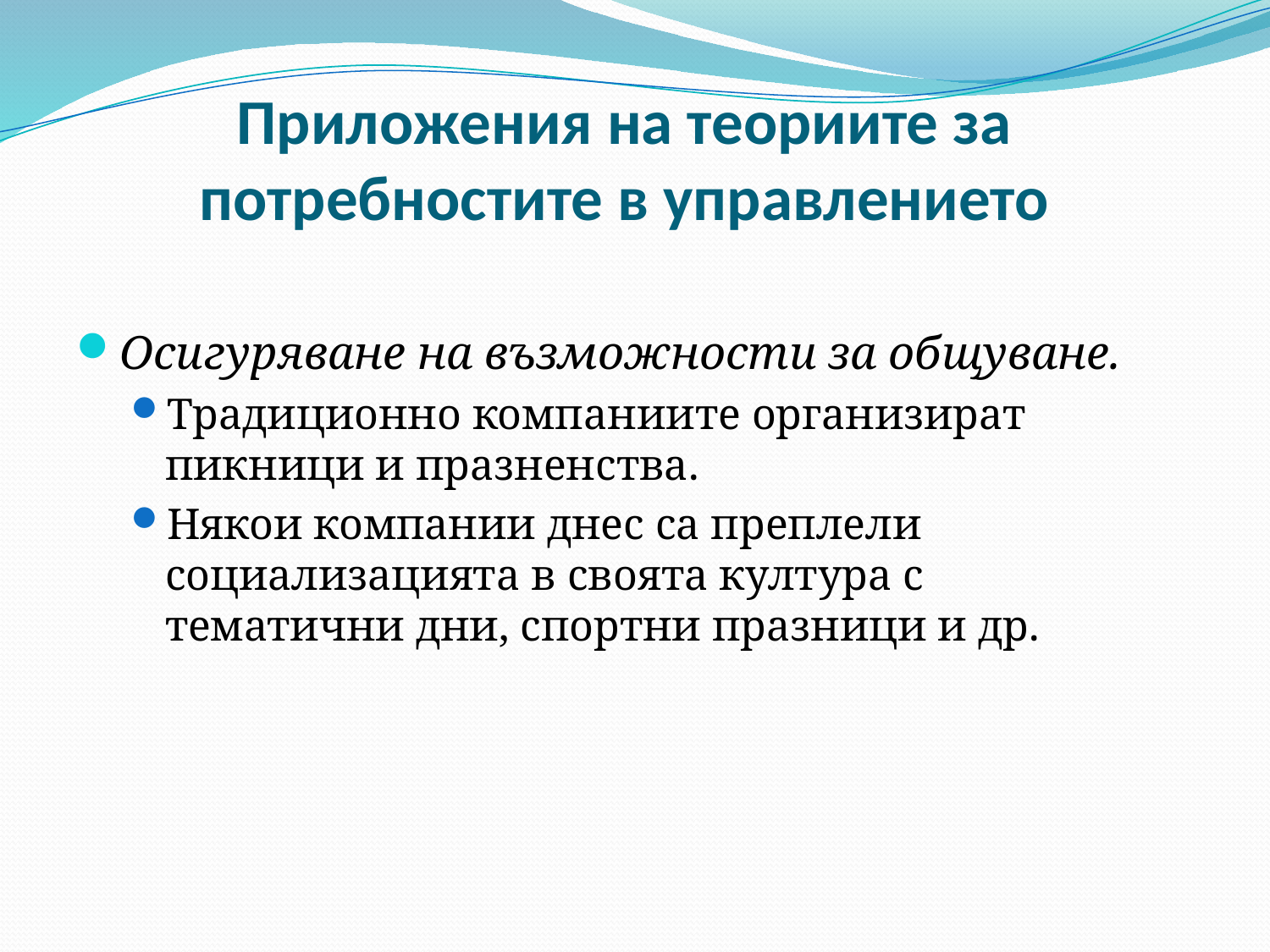

# Приложения на теориите за потребностите в управлението
Осигуряване на възможности за общуване.
Традиционно компаниите организират пикници и празненства.
Някои компании днес са преплели социализацията в своята култура с тематични дни, спортни празници и др.